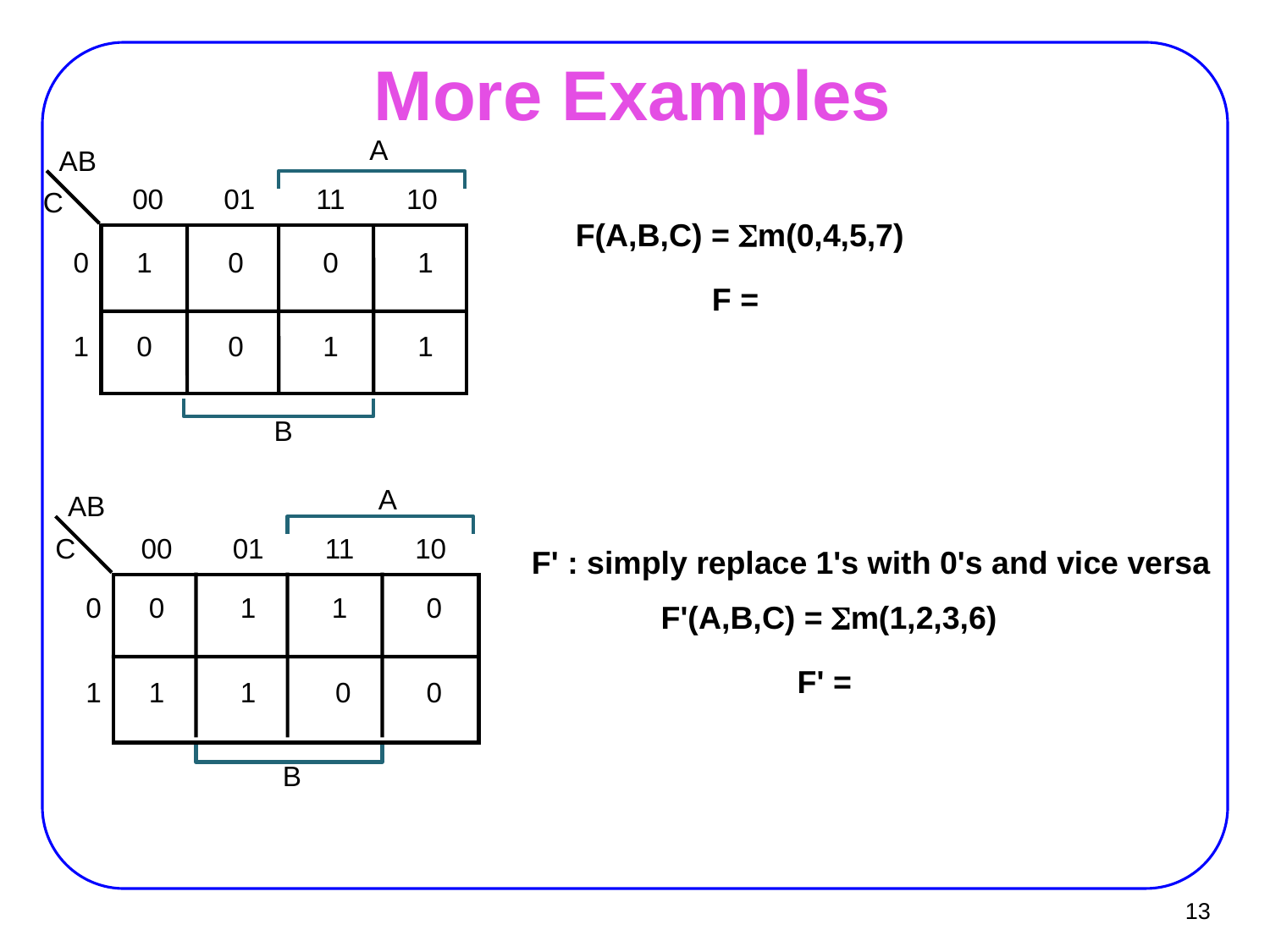

# More Examples
A

AB

00
01
11
10
C

0
1
0
0
1

1
0
0
1
1

B
F(A,B,C) = Σm(0,4,5,7)

F =
A

AB

C
00
01
11
10

0
0
1
1
0

1
1
1
0
0

B
F' : simply replace 1's with 0's and vice versa
F'(A,B,C) = Σm(1,2,3,6)

F' =
13